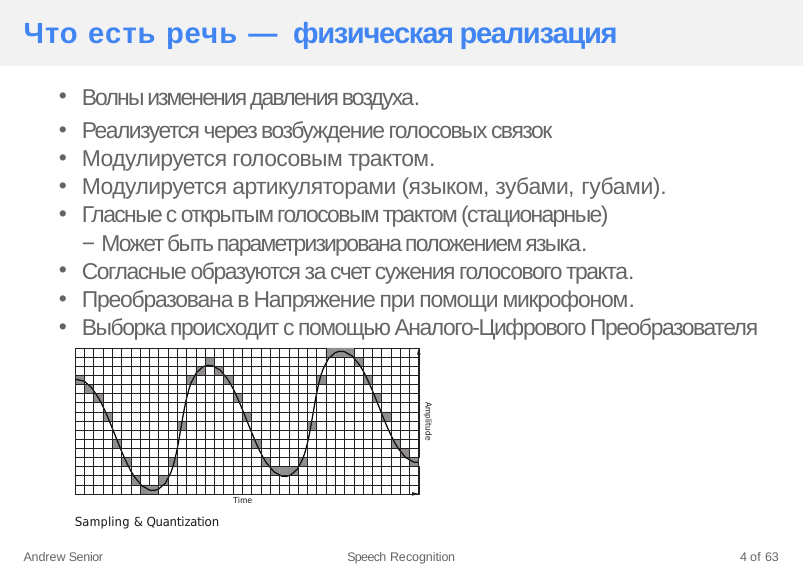

# Что есть речь — физическая реализация
Волны изменения давления воздуха.
Реализуется через возбуждение голосовых связок
Модулируется голосовым трактом.
Модулируется артикуляторами (языком, зубами, губами).
Гласные с открытым голосовым трактом (стационарные)
− Может быть параметризирована положением языка.
Согласные образуются за счет сужения голосового тракта.
Преобразована в Напряжение при помощи микрофоном.
Выборка происходит с помощью Аналого-Цифрового Преобразователя

Amplitude

Time

Sampling & Quantization
Andrew Senior
Speech Recognition
4 of 63